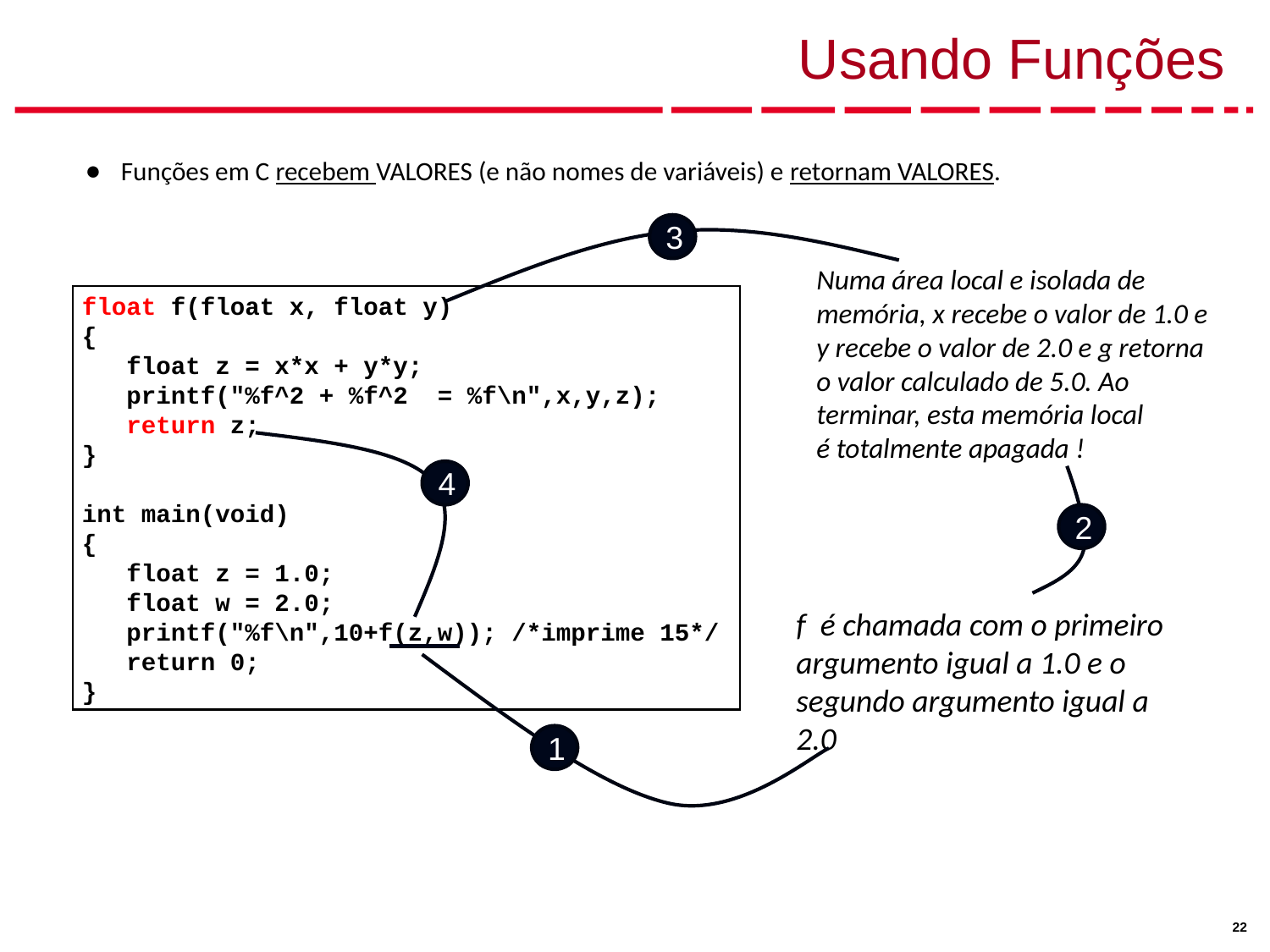

# Usando Funções
Funções em C recebem VALORES (e não nomes de variáveis) e retornam VALORES.

3

Numa área local e isolada de
memória, x recebe o valor de 1.0 e
y recebe o valor de 2.0 e g retorna
o valor calculado de 5.0. Ao
terminar, esta memória local
é totalmente apagada !
float f(float x, float y)
{
   float z = x*x + y*y;
   printf("%f^2 + %f^2  = %f\n",x,y,z);
   return z;
}

int main(void)
{
   float z = 1.0;
   float w = 2.0;
   printf("%f\n",10+f(z,w)); /*imprime 15*/
   return 0;
}

4

2
f  é chamada com o primeiro
argumento igual a 1.0 e o
segundo argumento igual a 2.0

1